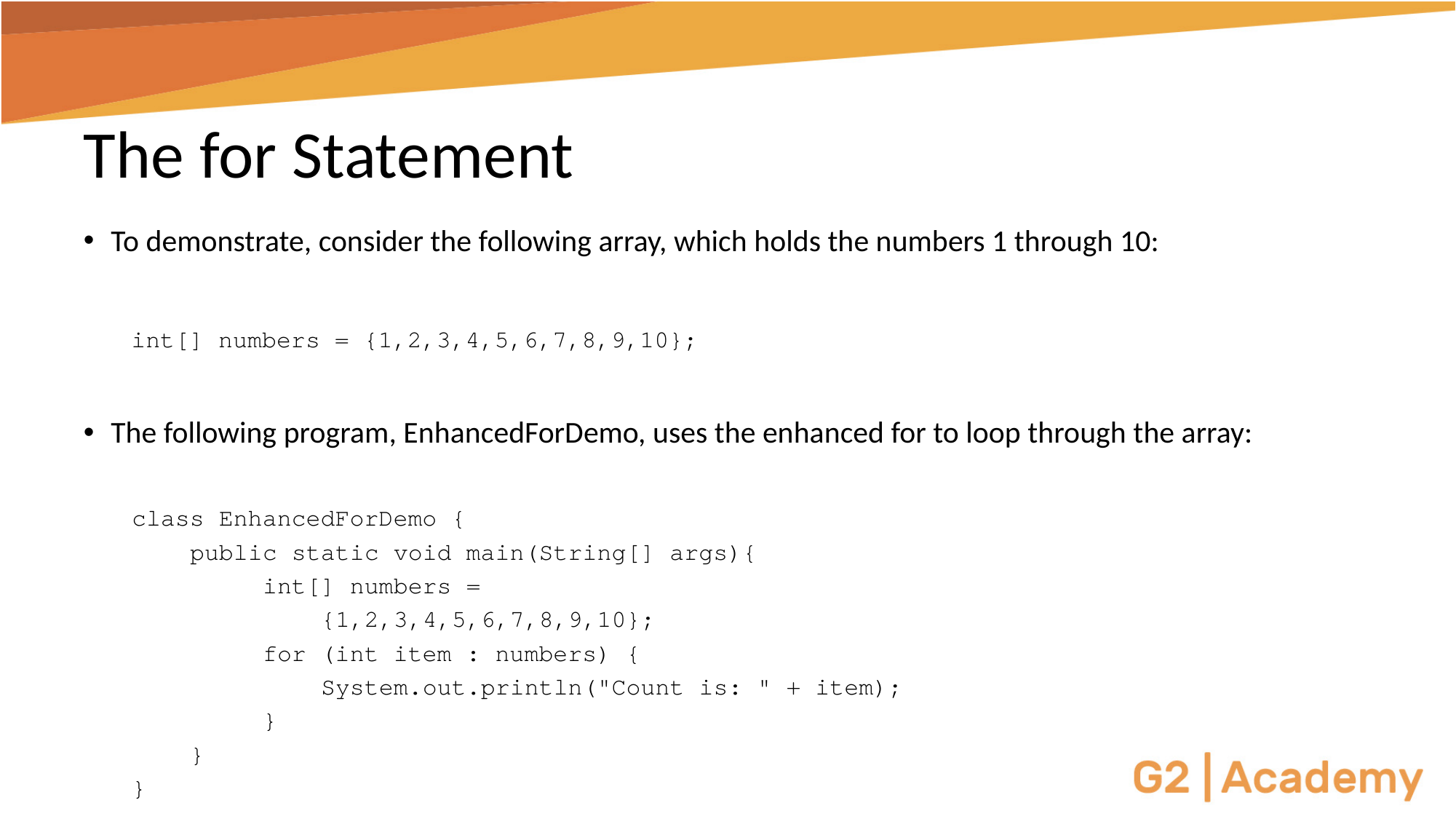

# The for Statement
To demonstrate, consider the following array, which holds the numbers 1 through 10:

     int[] numbers = {1,2,3,4,5,6,7,8,9,10};

The following program, EnhancedForDemo, uses the enhanced for to loop through the array:

class EnhancedForDemo {
    public static void main(String[] args){
         int[] numbers =
             {1,2,3,4,5,6,7,8,9,10};
         for (int item : numbers) {
             System.out.println("Count is: " + item);
         }
    }
}